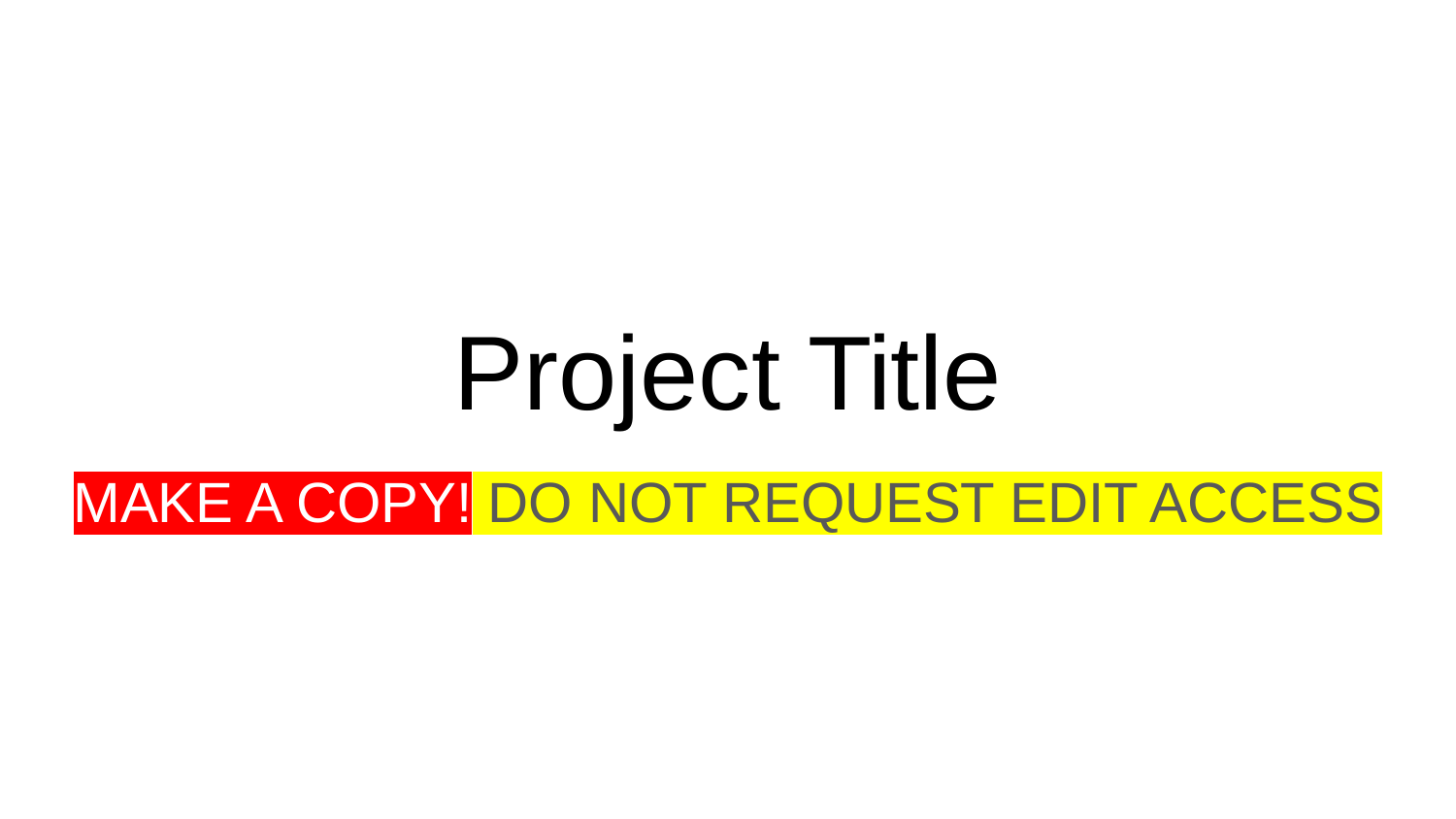

# Project Title
MAKE A COPY! DO NOT REQUEST EDIT ACCESS